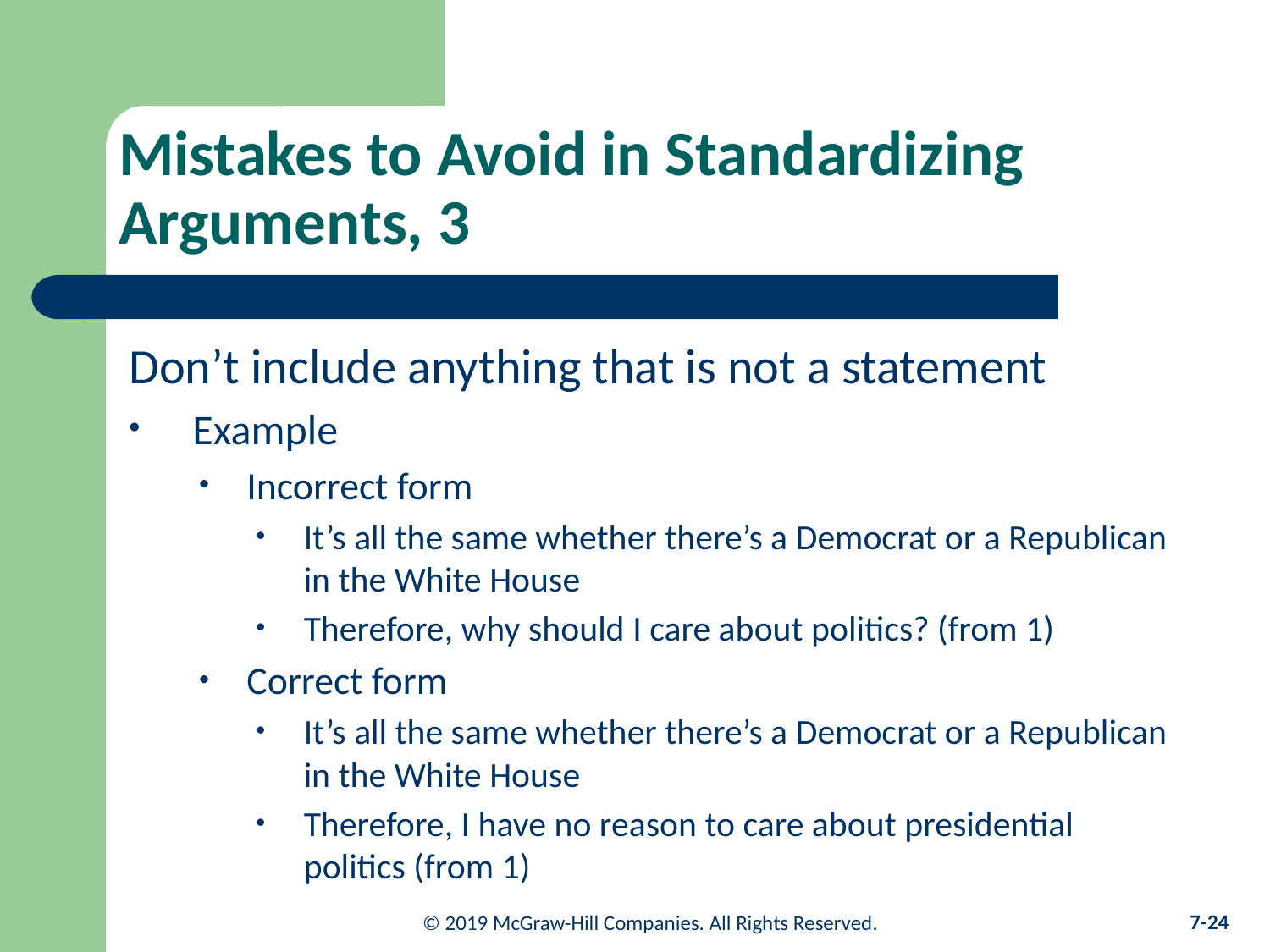

# Mistakes to Avoid in Standardizing Arguments, 3
Don’t include anything that is not a statement
Example
Incorrect form
It’s all the same whether there’s a Democrat or a Republican in the White House
Therefore, why should I care about politics? (from 1)
Correct form
It’s all the same whether there’s a Democrat or a Republican in the White House
Therefore, I have no reason to care about presidential politics (from 1)